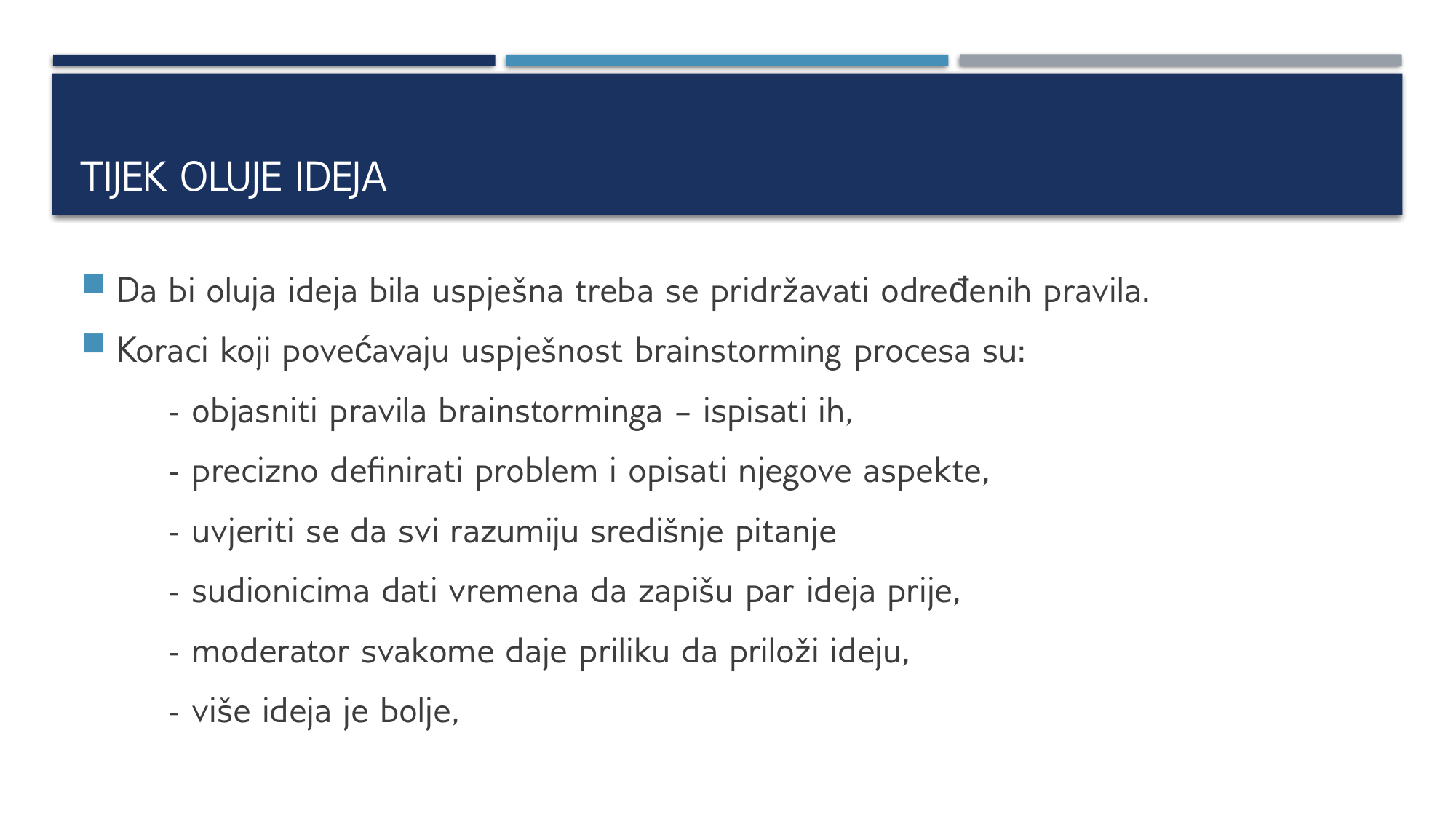

# TIJEK OLUJE IDEJA
Da bi oluja ideja bila uspješna treba se pridržavati određenih pravila.
Koraci koji povećavaju uspješnost brainstorming procesa su:
        - objasniti pravila brainstorminga – ispisati ih,
        - precizno definirati problem i opisati njegove aspekte,
        - uvjeriti se da svi razumiju središnje pitanje
        - sudionicima dati vremena da zapišu par ideja prije,
        - moderator svakome daje priliku da priloži ideju,
        - više ideja je bolje,